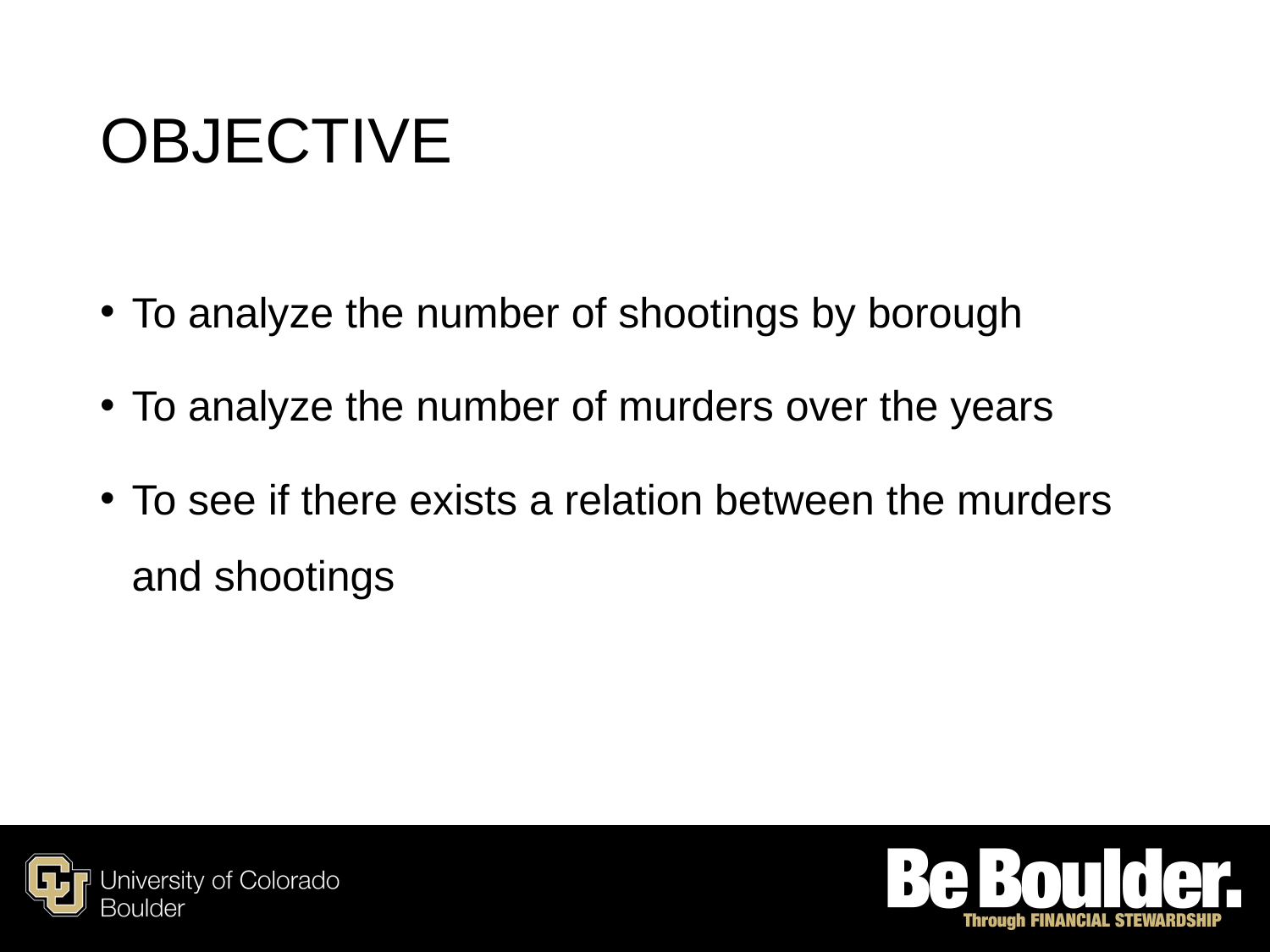

# Objective
To analyze the number of shootings by borough
To analyze the number of murders over the years
To see if there exists a relation between the murders and shootings